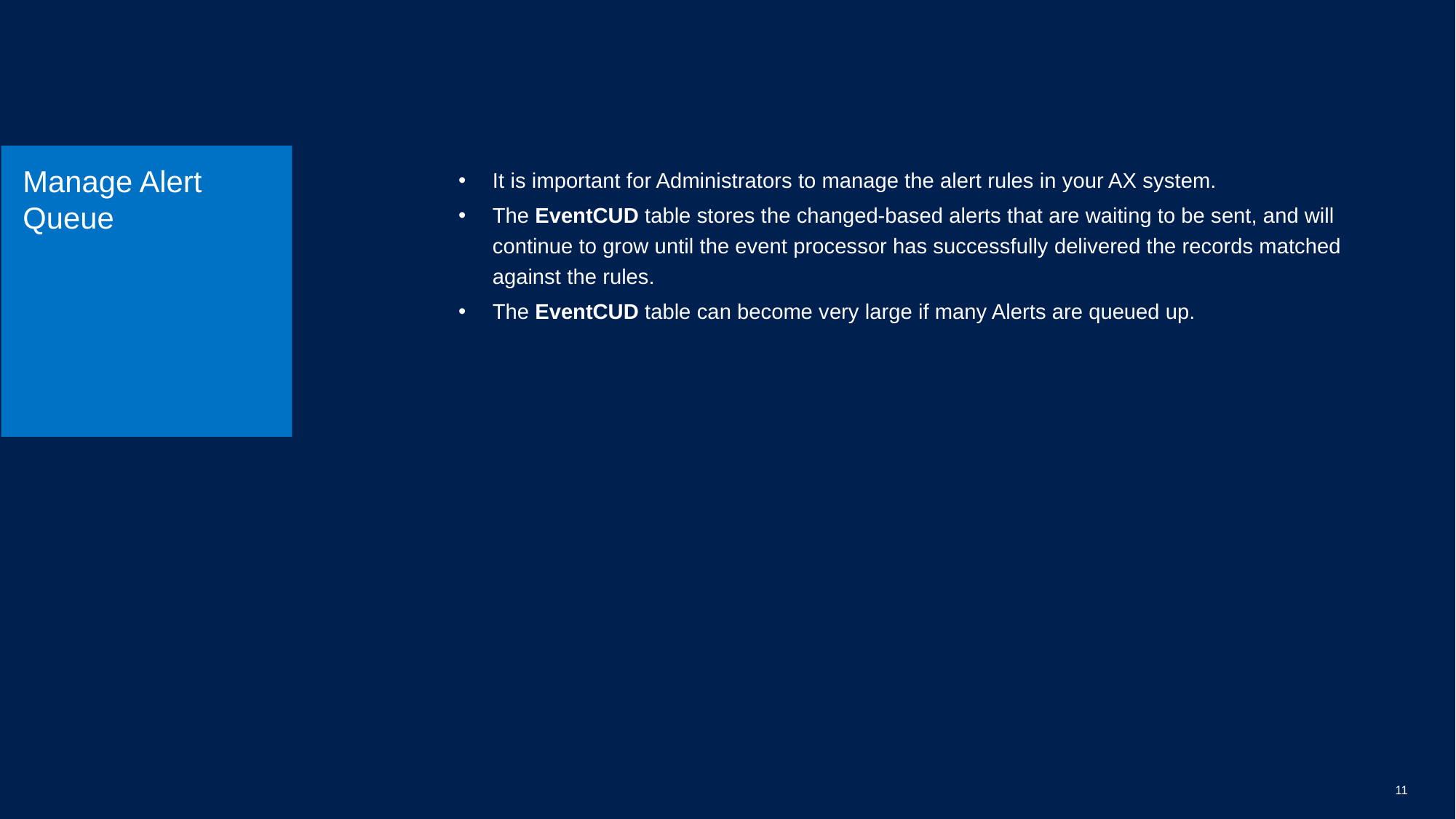

# Manage Alert Queue
It is important for Administrators to manage the alert rules in your AX system.
The EventCUD table stores the changed-based alerts that are waiting to be sent, and will continue to grow until the event processor has successfully delivered the records matched against the rules.
The EventCUD table can become very large if many Alerts are queued up.
11